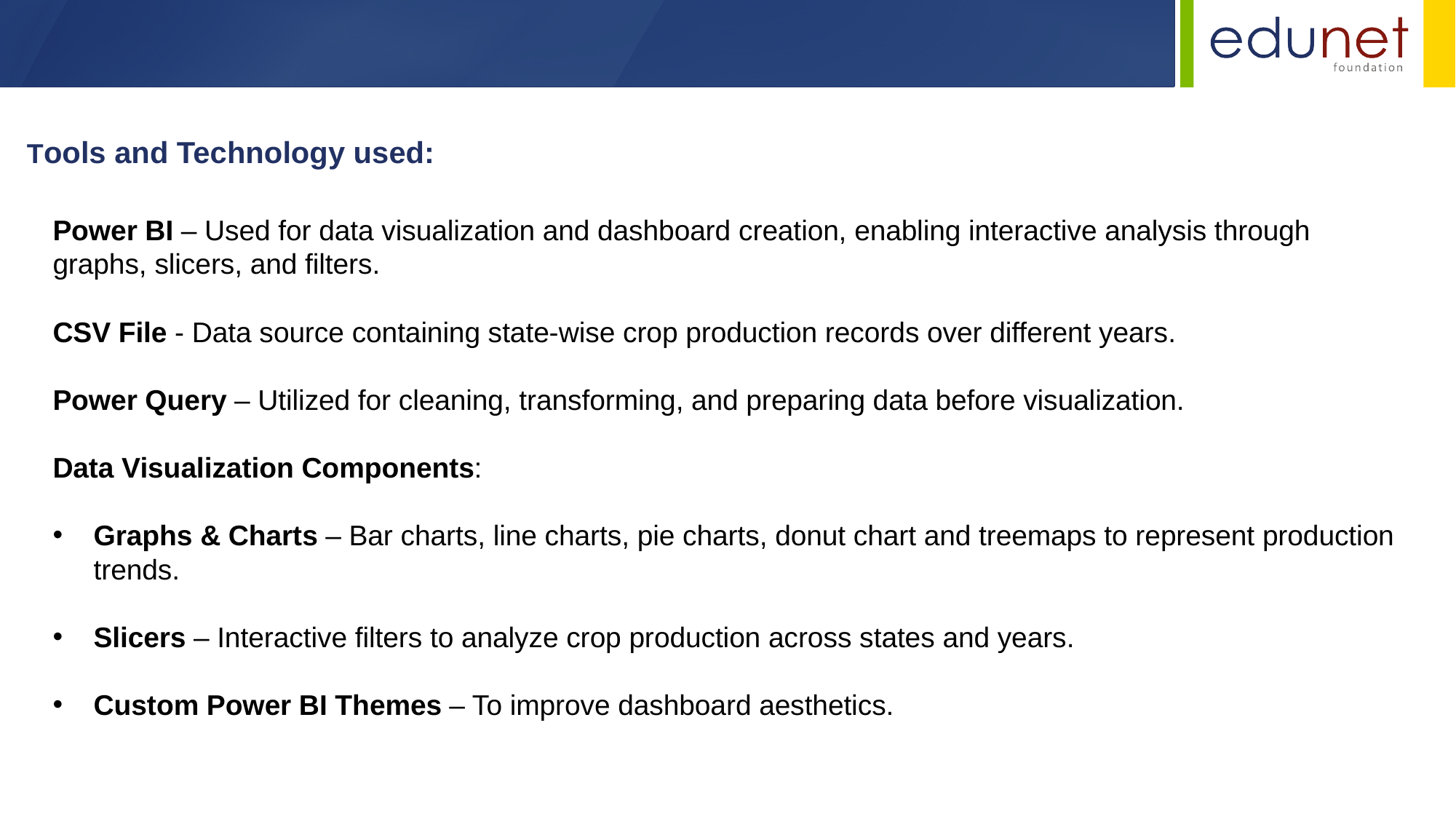

Tools and Technology used:
Power BI – Used for data visualization and dashboard creation, enabling interactive analysis through graphs, slicers, and filters.

CSV File - Data source containing state-wise crop production records over different years.

Power Query – Utilized for cleaning, transforming, and preparing data before visualization.

Data Visualization Components:

Graphs & Charts – Bar charts, line charts, pie charts, donut chart and treemaps to represent production trends.

Slicers – Interactive filters to analyze crop production across states and years.

Custom Power BI Themes – To improve dashboard aesthetics.